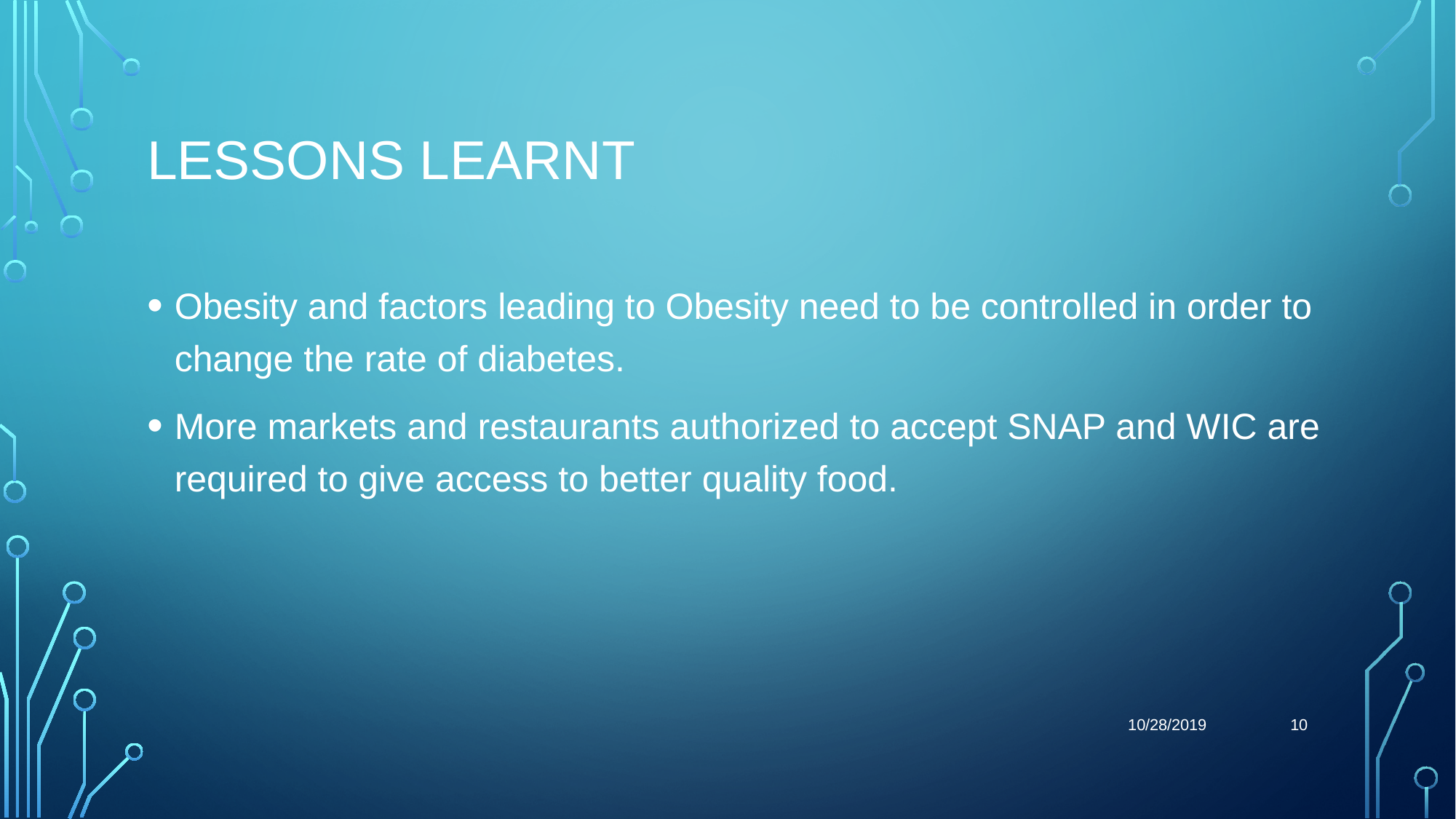

# Lessons learnt
Obesity and factors leading to Obesity need to be controlled in order to change the rate of diabetes.
More markets and restaurants authorized to accept SNAP and WIC are required to give access to better quality food.

10
10/28/2019